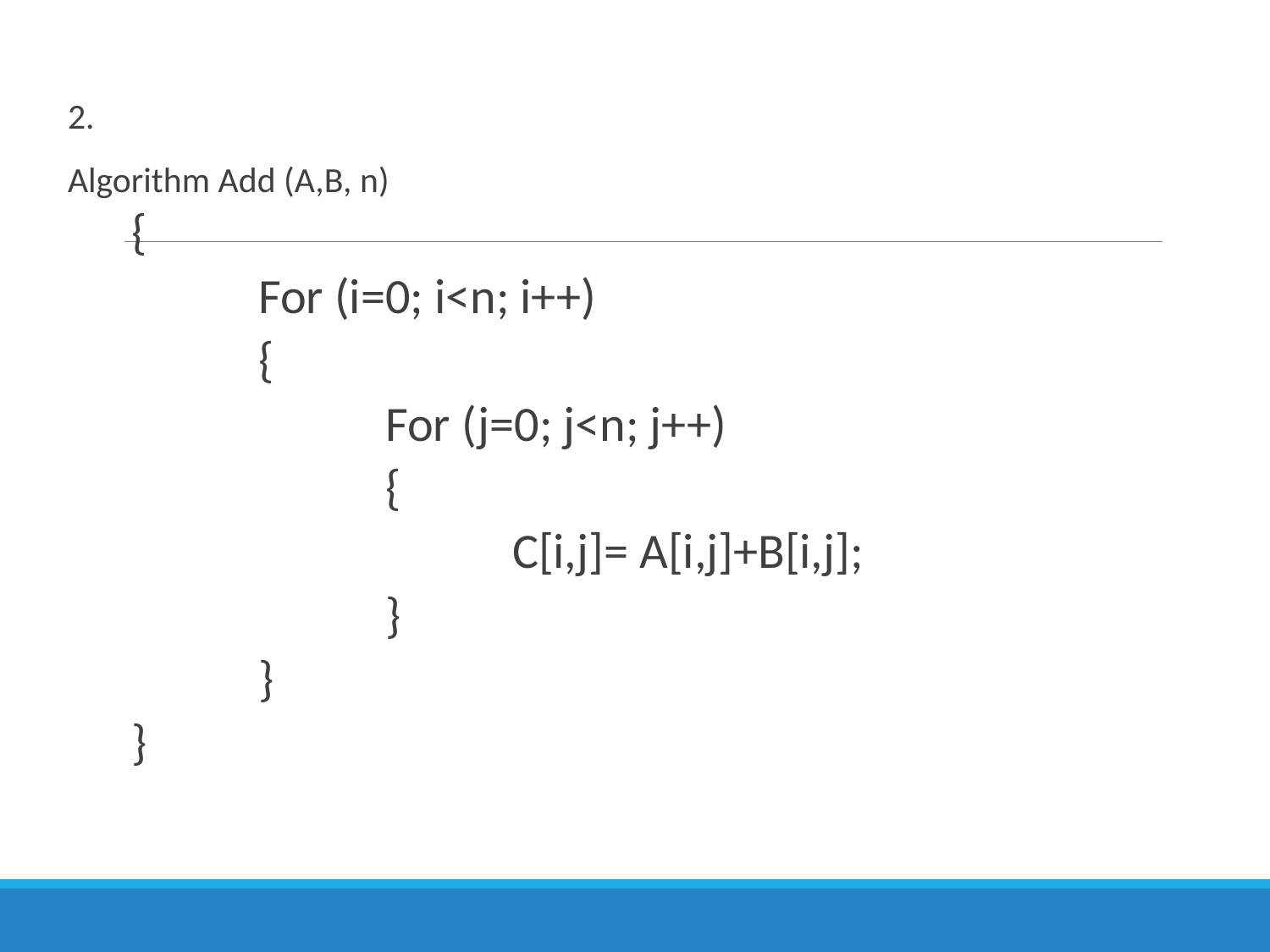

2.
Algorithm Add (A,B, n)
{
	For (i=0; i<n; i++)
	{
		For (j=0; j<n; j++)
		{
			C[i,j]= A[i,j]+B[i,j];
		}
	}
}